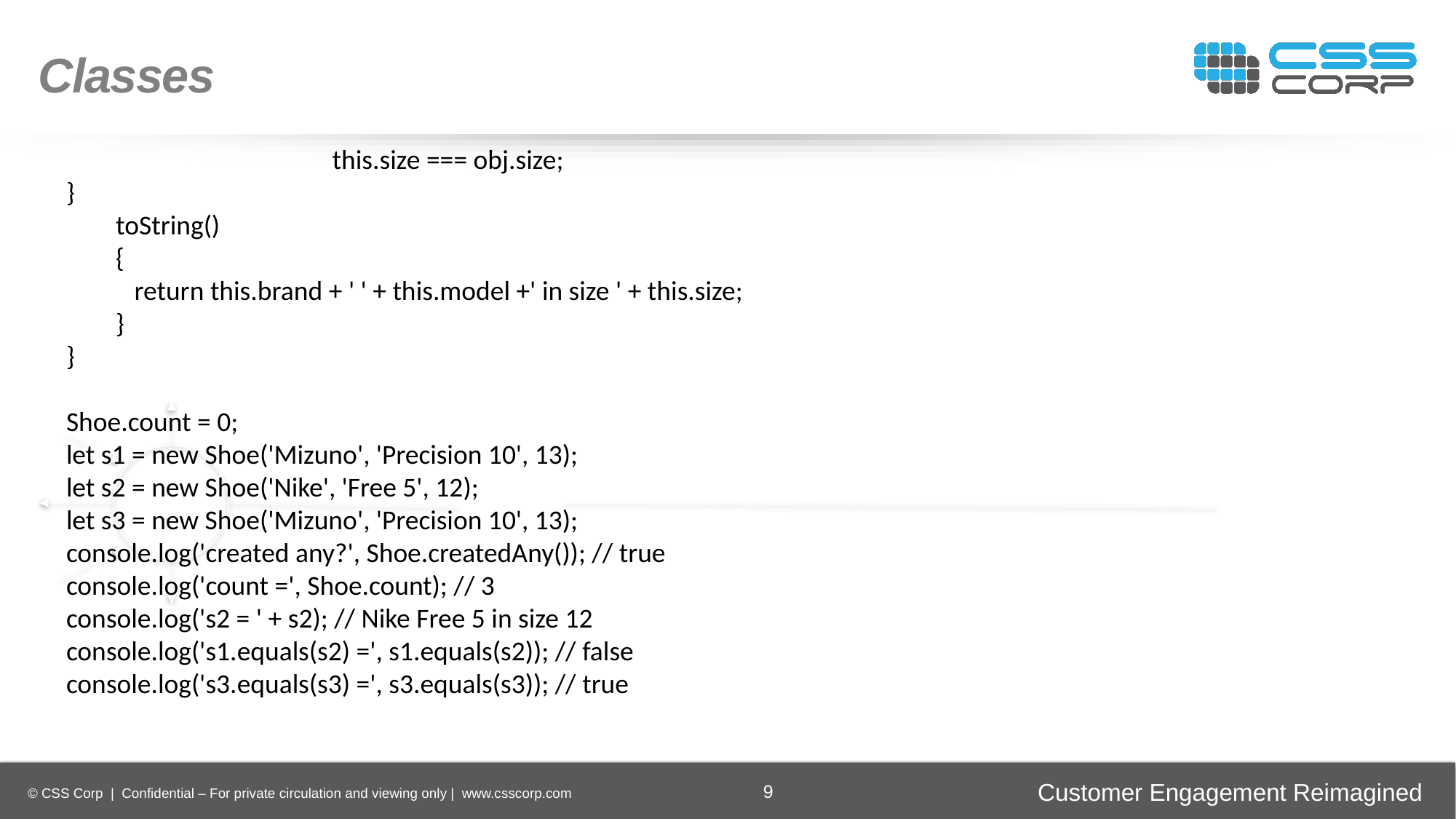

Classes
                                           this.size === obj.size;
}
        toString()
        {
           return this.brand + ' ' + this.model +' in size ' + this.size;
        }
}

Shoe.count = 0;
let s1 = new Shoe('Mizuno', 'Precision 10', 13);
let s2 = new Shoe('Nike', 'Free 5', 12);
let s3 = new Shoe('Mizuno', 'Precision 10', 13);
console.log('created any?', Shoe.createdAny()); // true
console.log('count =', Shoe.count); // 3
console.log('s2 = ' + s2); // Nike Free 5 in size 12
console.log('s1.equals(s2) =', s1.equals(s2)); // false
console.log('s3.equals(s3) =', s3.equals(s3)); // true
Enhancing
Operational Efficiency

Faster Time-to-Market

Digital
Transformation

Securing Brand and Customer Trust

9